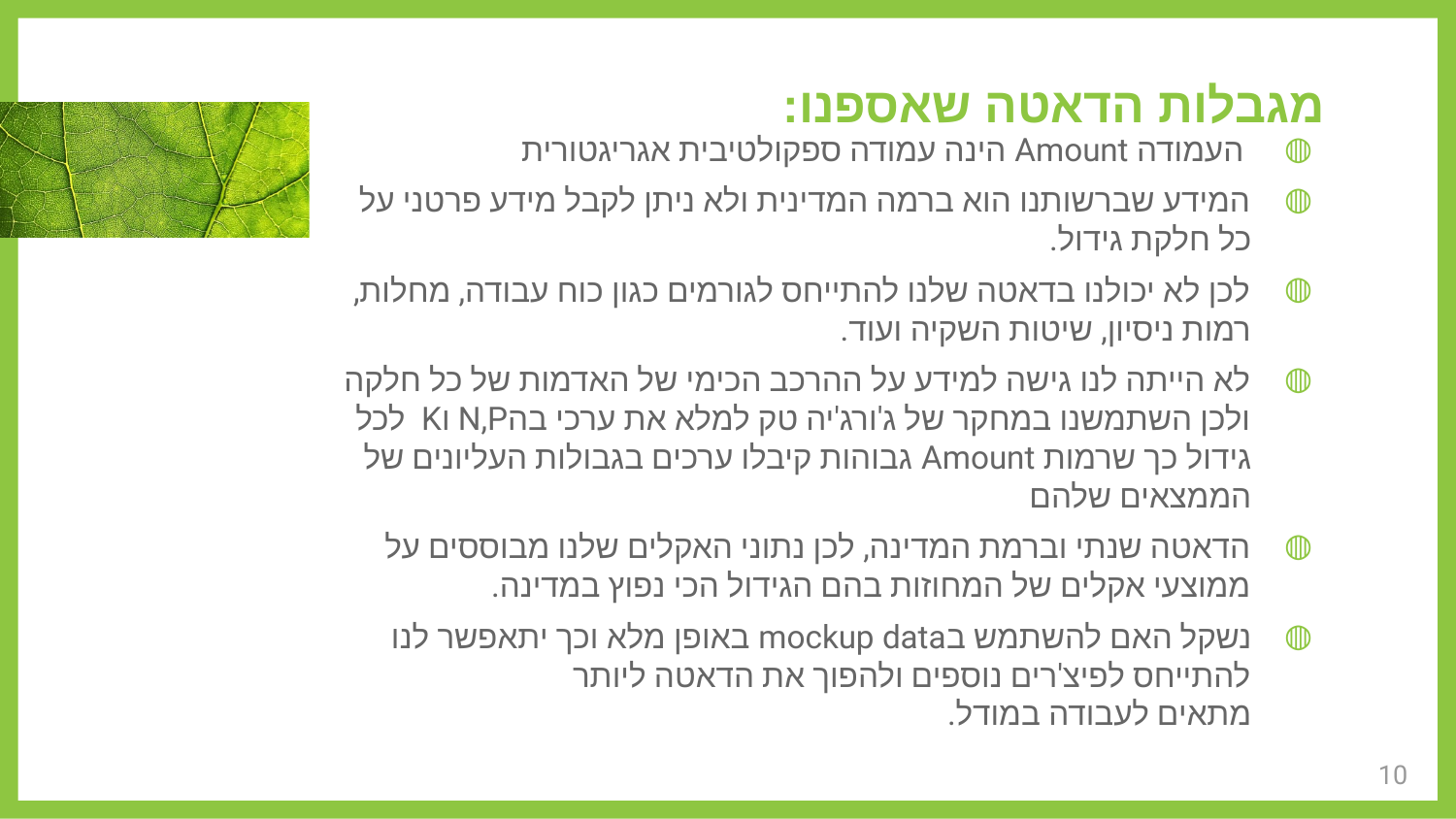

# מגבלות הדאטה שאספנו:
 העמודה Amount הינה עמודה ספקולטיבית אגריגטורית
המידע שברשותנו הוא ברמה המדינית ולא ניתן לקבל מידע פרטני על כל חלקת גידול.
לכן לא יכולנו בדאטה שלנו להתייחס לגורמים כגון כוח עבודה, מחלות, רמות ניסיון, שיטות השקיה ועוד.
לא הייתה לנו גישה למידע על ההרכב הכימי של האדמות של כל חלקה ולכן השתמשנו במחקר של ג'ורג'יה טק למלא את ערכי בהN,P וK  לכל גידול כך שרמות Amount גבוהות קיבלו ערכים בגבולות העליונים של הממצאים שלהם
הדאטה שנתי וברמת המדינה, לכן נתוני האקלים שלנו מבוססים על ממוצעי אקלים של המחוזות בהם הגידול הכי נפוץ במדינה.
נשקל האם להשתמש בmockup data באופן מלא וכך יתאפשר לנו להתייחס לפיצ'רים נוספים ולהפוך את הדאטה ליותר מתאים לעבודה במודל.
10